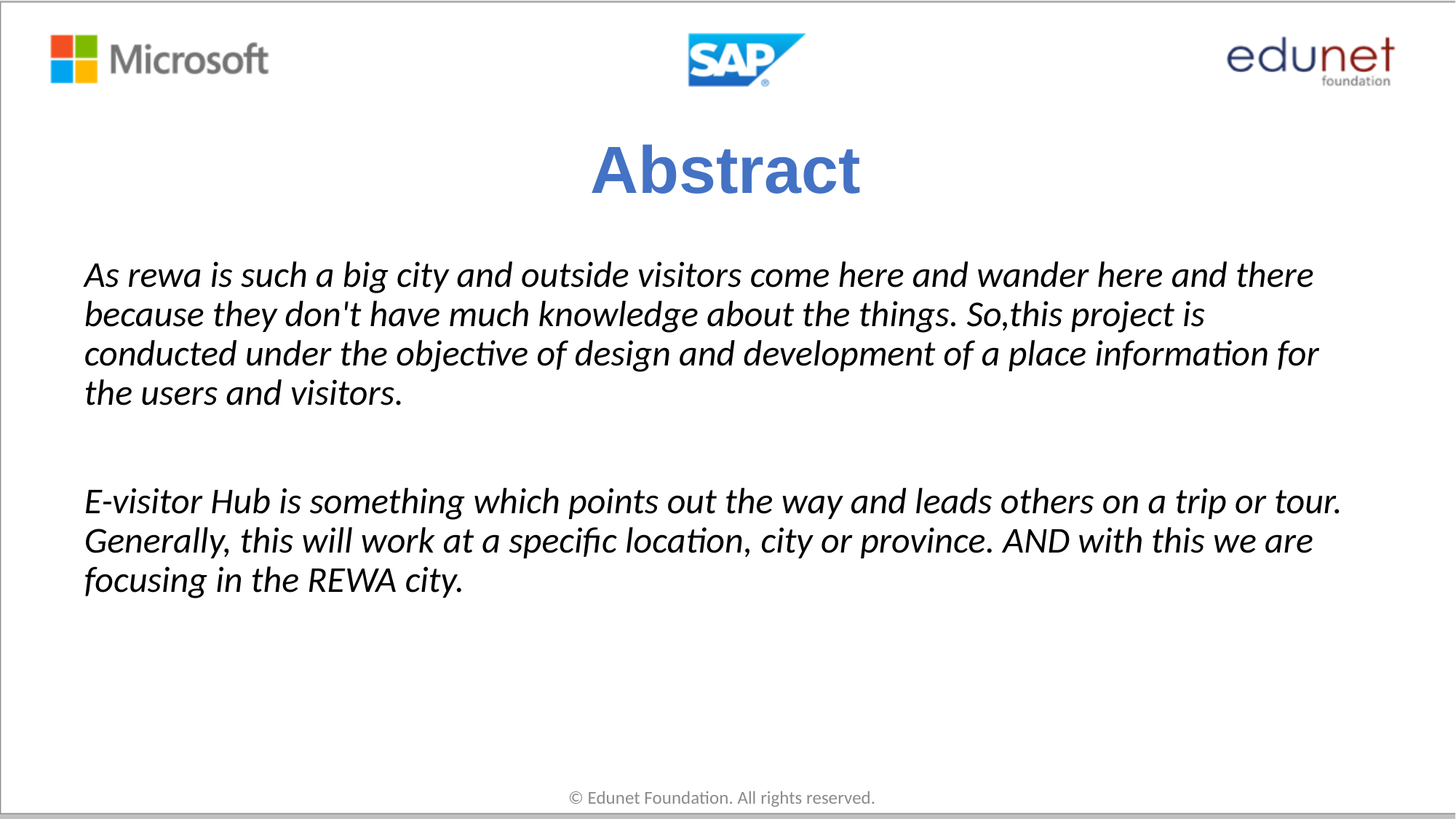

# Abstract
As rewa is such a big city and outside visitors come here and wander here and there because they don't have much knowledge about the things. So,this project is conducted under the objective of design and development of a place information for the users and visitors.

E-visitor Hub is something which points out the way and leads others on a trip or tour. Generally, this will work at a specific location, city or province. AND with this we are focusing in the REWA city.

© Edunet Foundation. All rights reserved.